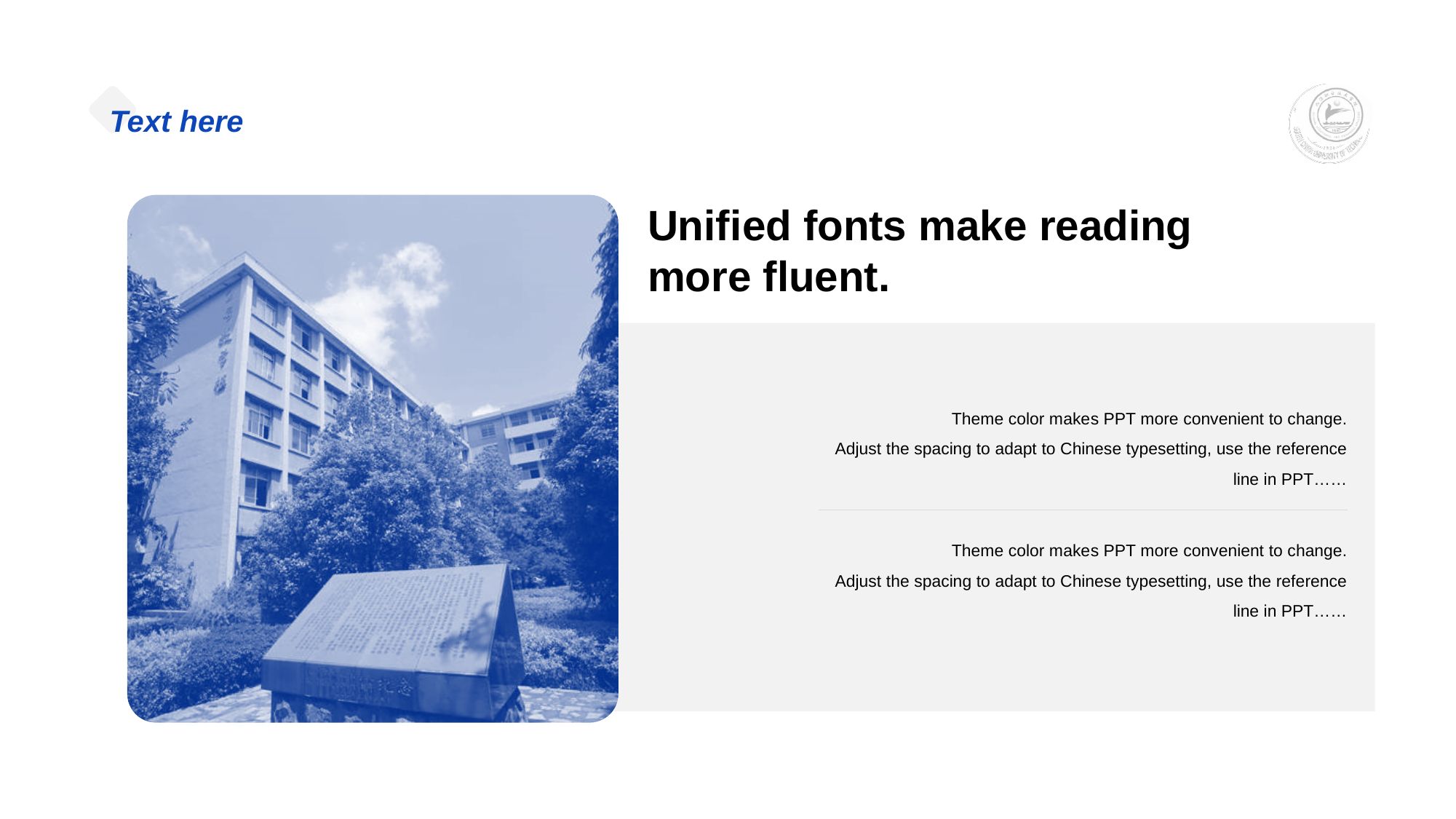

# Text here
Unifi ed fonts make reading
more fluent.

Theme color make s PPT more convenient to change.
Adjust the spacing to adapt to Chinese typesetting, use the reference line in PPT……
Theme color make s PPT more convenient to change.
Adjust the spacing to adapt to Chinese typesetting, use the reference line in PPT……